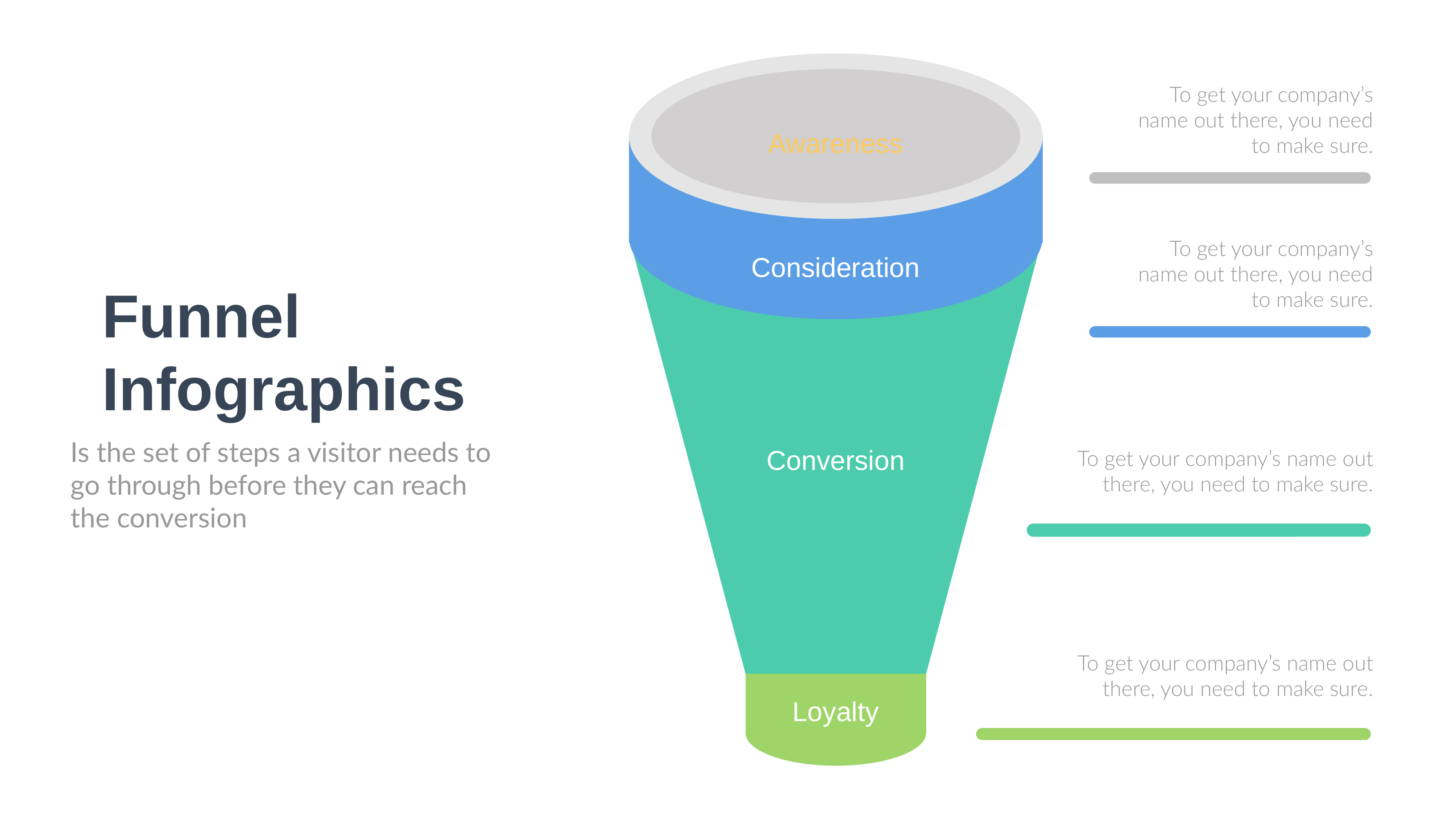

To get your company’s name out there, you need to make sure.
Awareness

To get your company’s name out there, you need to make sure.
Consideration
Funnel
Infographics
Is the set of steps a visitor needs to go through before they can reach the conversion

Conversion
To get your company’s name out there, you need to make sure.

To get your company’s name out there, you need to make sure.
Loyalty